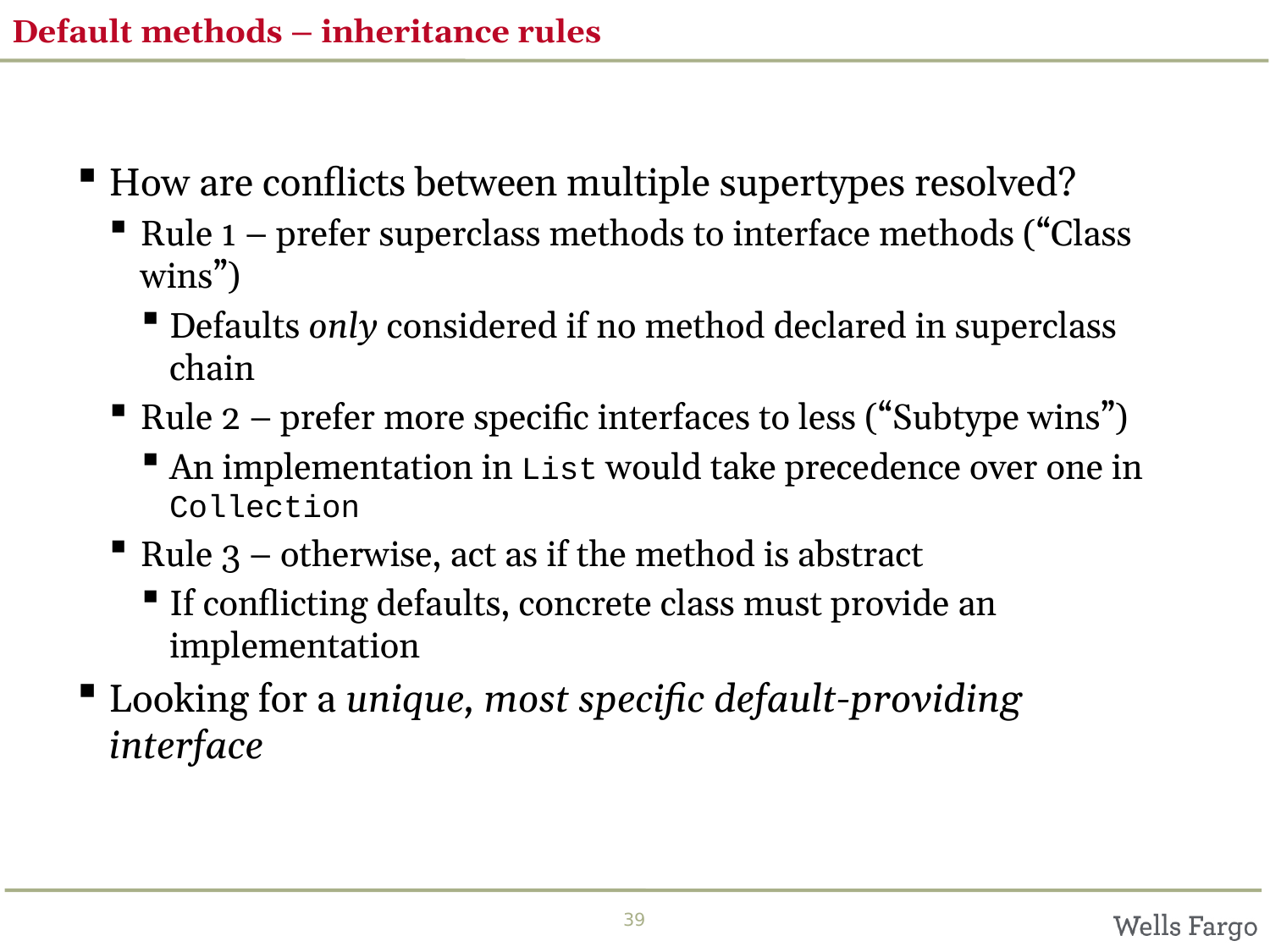

# Default methods – inheritance rules
How are conflicts between multiple supertypes resolved?
Rule 1 – prefer superclass methods to interface methods (“Class wins”)
Defaults only considered if no method declared in superclass chain
Rule 2 – prefer more specific interfaces to less (“Subtype wins”)
An implementation in List would take precedence over one in Collection
Rule 3 – otherwise, act as if the method is abstract
If conflicting defaults, concrete class must provide an implementation
Looking for a unique, most specific default-providing interface

39